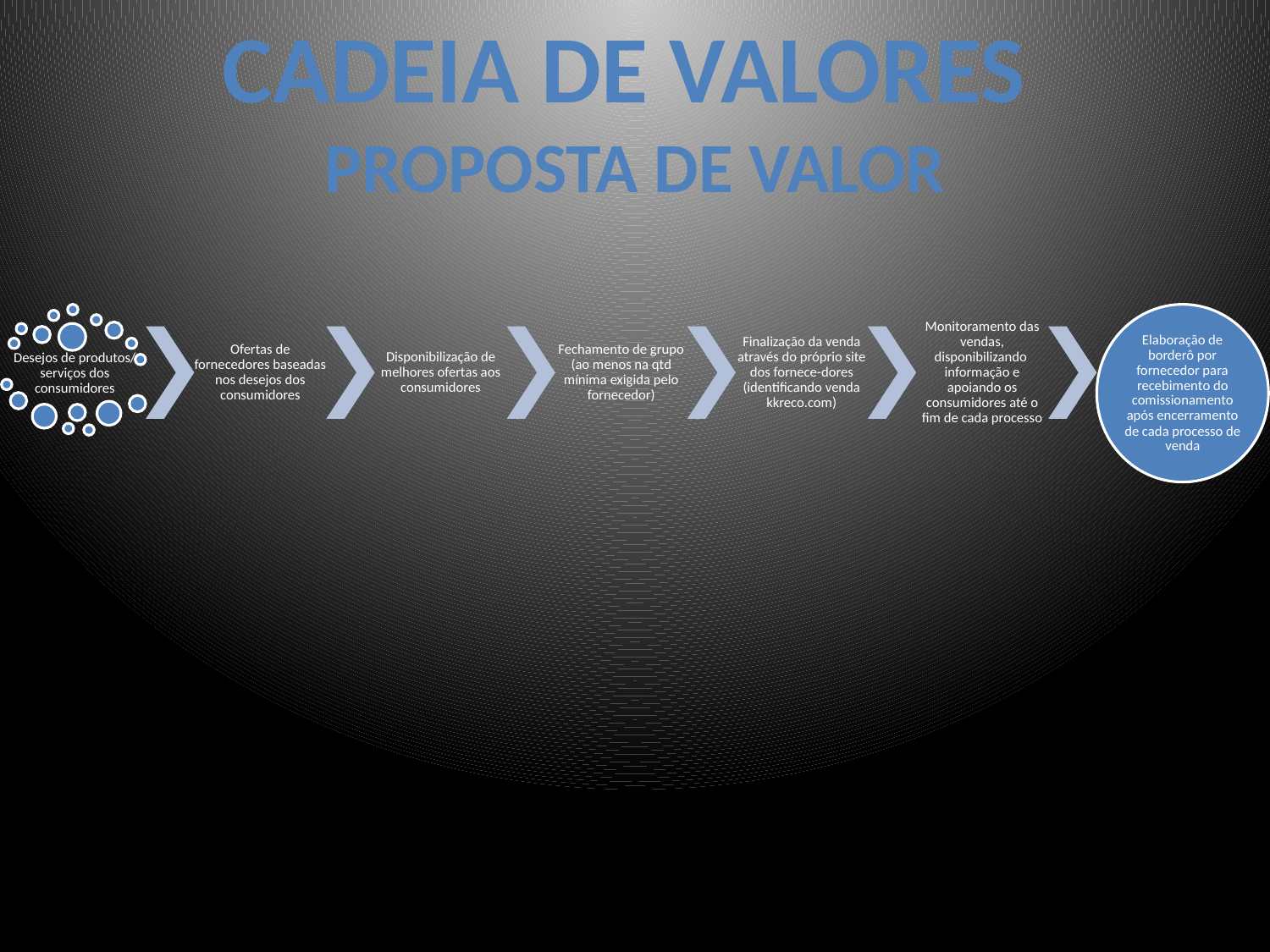

Cadeia de Valores
Proposta de valor
Desejos de produtos/ serviços dos consumidores
Ofertas de fornecedores baseadas nos desejos dos consumidores
Disponibilização de melhores ofertas aos consumidores
Fechamento de grupo (ao menos na qtd mínima exigida pelo fornecedor)
Finalização da venda através do próprio site dos fornece-dores (identificando venda kkreco.com)
Monitoramento das vendas, disponibilizando  informação e apoiando os consumidores até o fim de cada processo
Elaboração de borderô por fornecedor para recebimento do comissionamento após encerramento de cada processo de venda